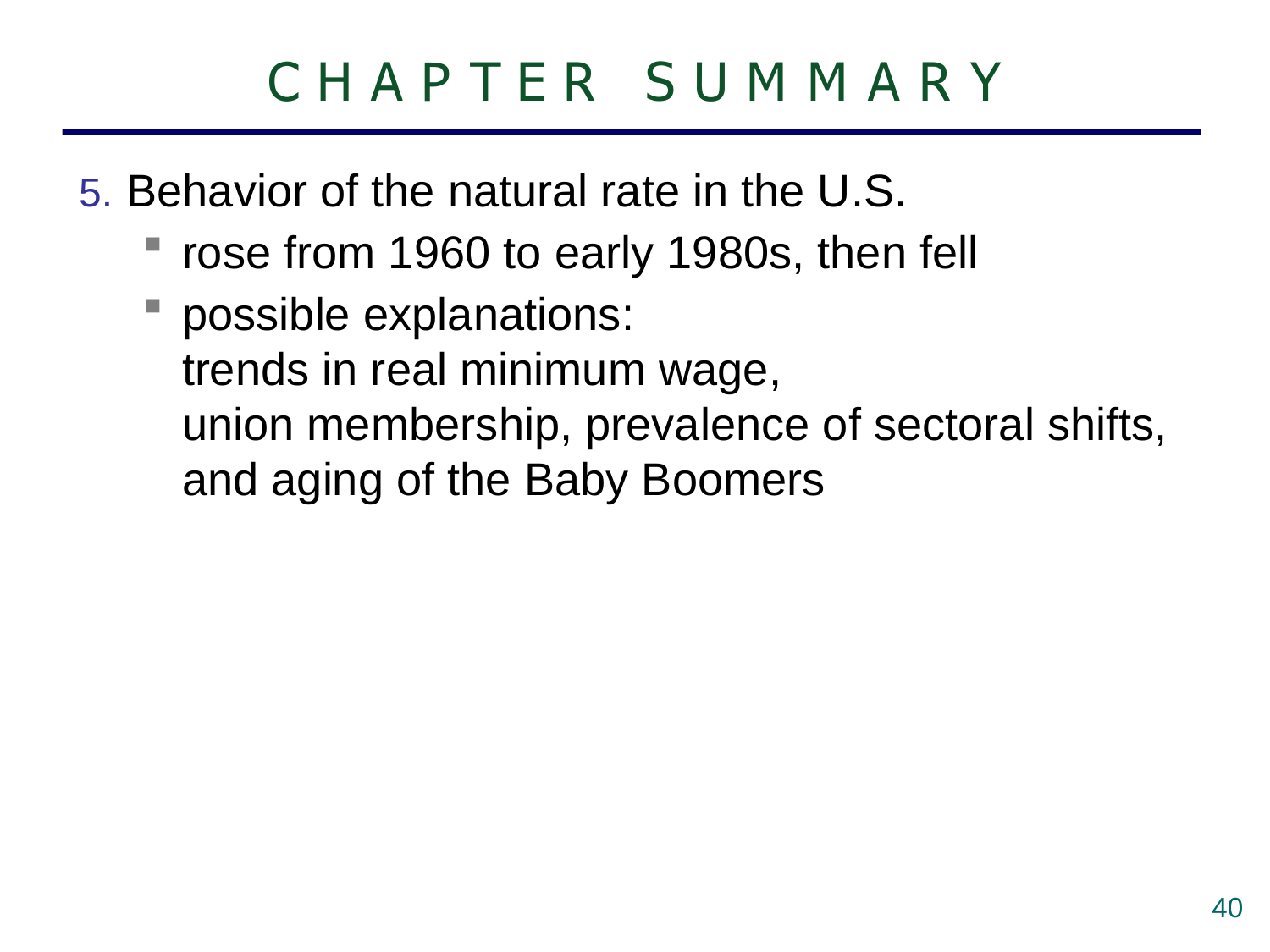

# CHAPTER SUMMARY

5.	Behavior of the natural rate in the U.S.
rose from 1960 to early 1980s, then fell
possible explanations:
trends in real minimum wage,
union membership, prevalence of sectoral shifts, and aging of the Baby Boomers
40